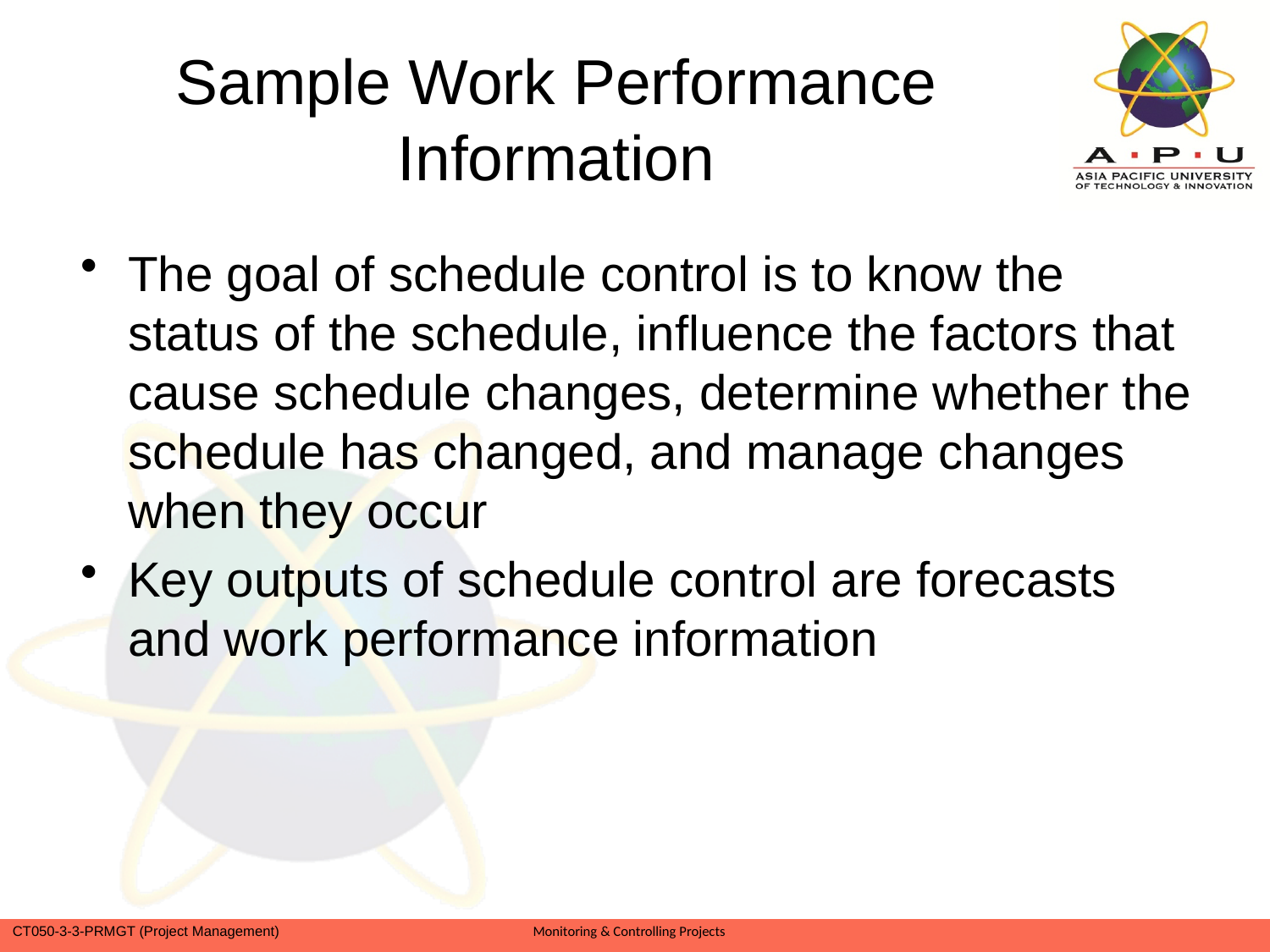

# Sample Work Performance Information
The goal of schedule control is to know the status of the schedule, influence the factors that cause schedule changes, determine whether the schedule has changed, and manage changes when they occur
Key outputs of schedule control are forecasts and work performance information